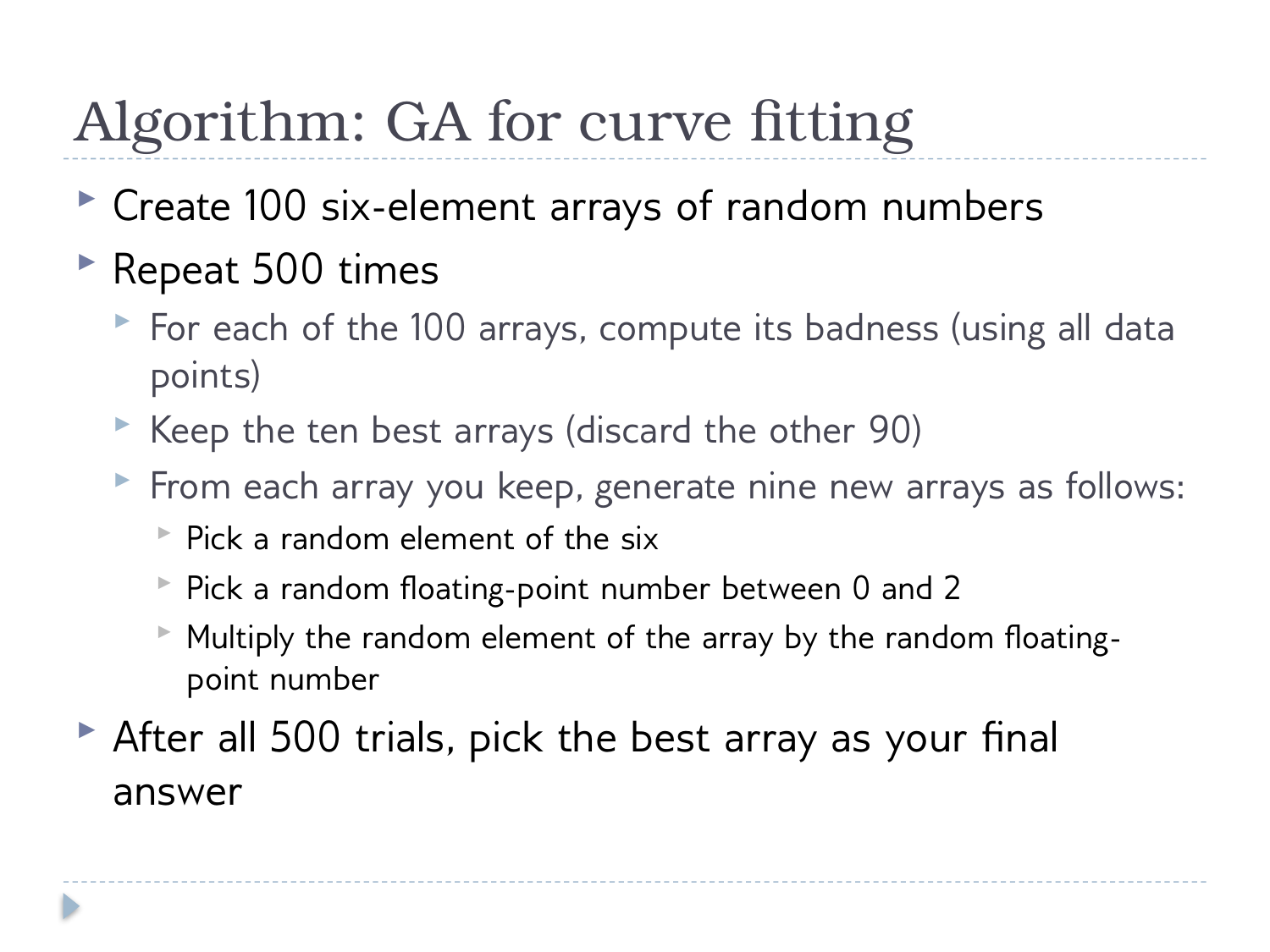

# Algorithm: GA for curve fitting
Create 100 six-element arrays of random numbers
Repeat 500 times
For each of the 100 arrays, compute its badness (using all data points)
Keep the ten best arrays (discard the other 90)
From each array you keep, generate nine new arrays as follows:
Pick a random element of the six
Pick a random floating-point number between 0 and 2
Multiply the random element of the array by the random floating-point number
After all 500 trials, pick the best array as your final answer